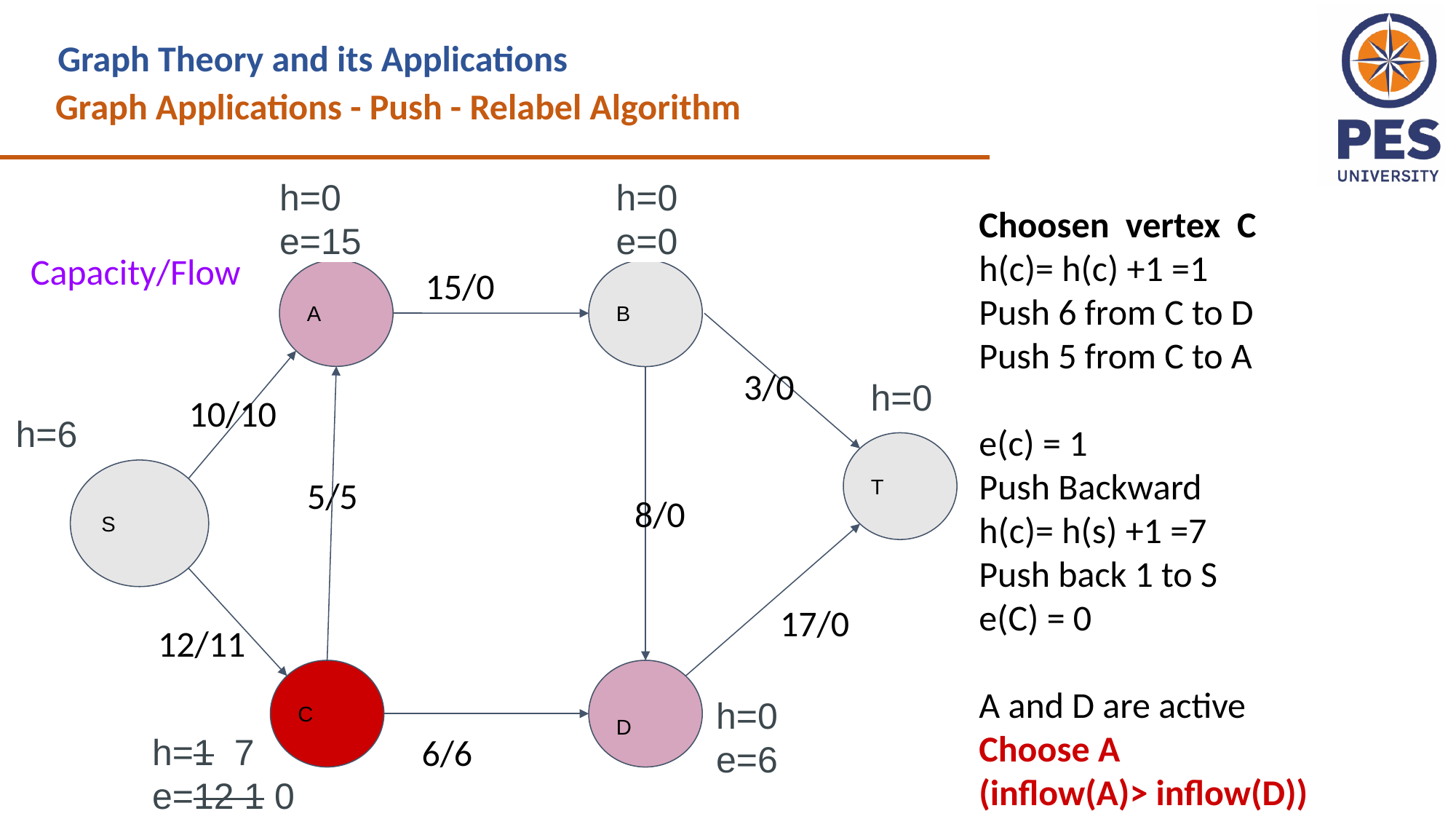

Graph Theory and its Applications
Graph Applications - Push - Relabel Algorithm

Choosen  vertex  C
h(c)= h(c) +1 =1
Push 6 from C to D
Push 5 from C to A

e(c) = 1
Push Backward
h(c)= h(s) +1 =7
Push back 1 to S
e(C) = 0

A and D are active
Choose A
(inflow(A)> inflow(D))
h=0
e=15
h=0
e=0
Capacity/Flow
15/0
A
B
3/0
h=0
10/10
h=6
T
S
5/5
8/0
17/0
12/11
C

D
h=0
e=6
h=1  7
e=12 1 0
6/6